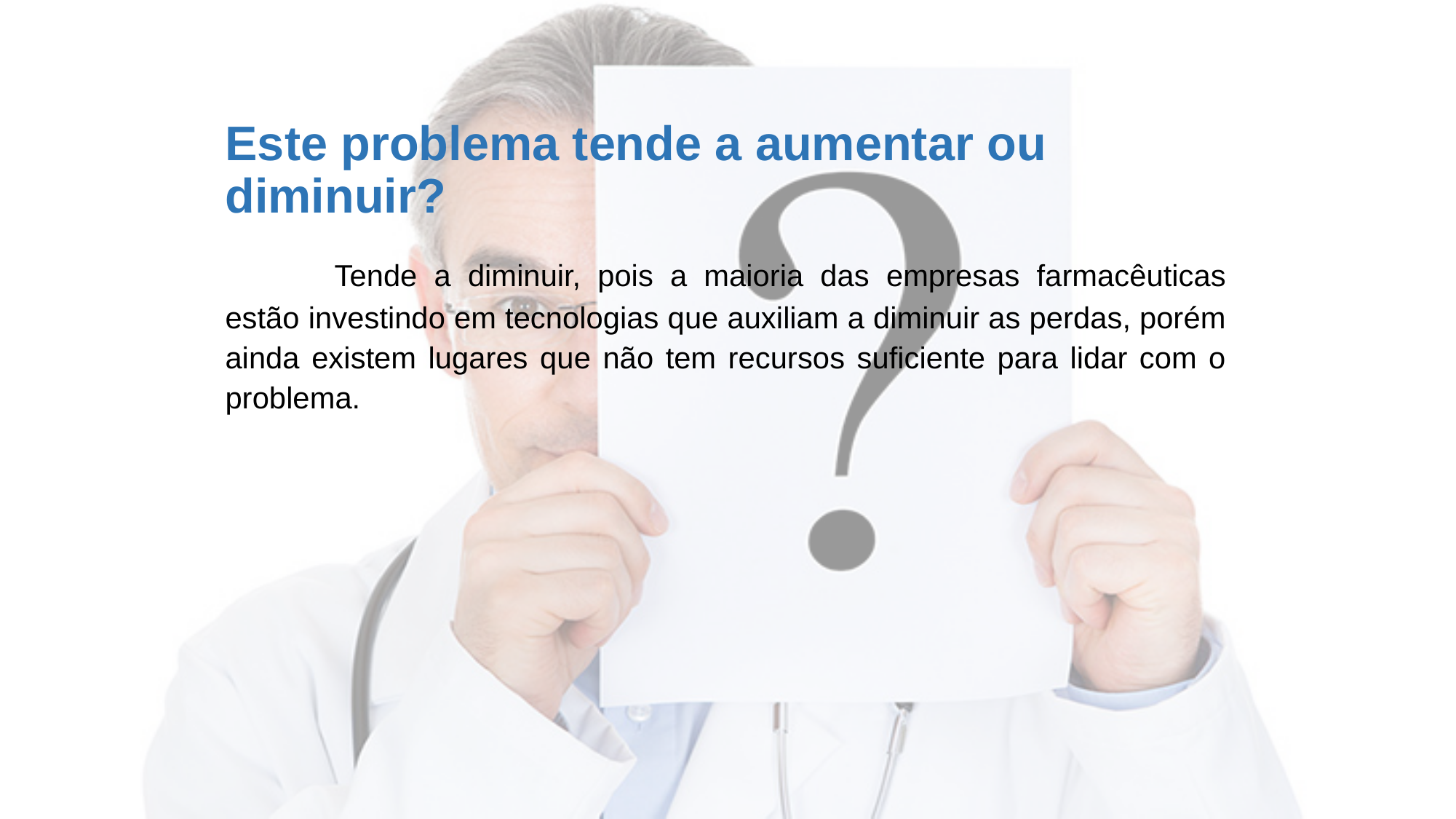

Este problema tende a aumentar ou diminuir?
	Tende a diminuir, pois a maioria das empresas farmacêuticas estão investindo em tecnologias que auxiliam a diminuir as perdas, porém ainda existem lugares que não tem recursos suficiente para lidar com o problema.